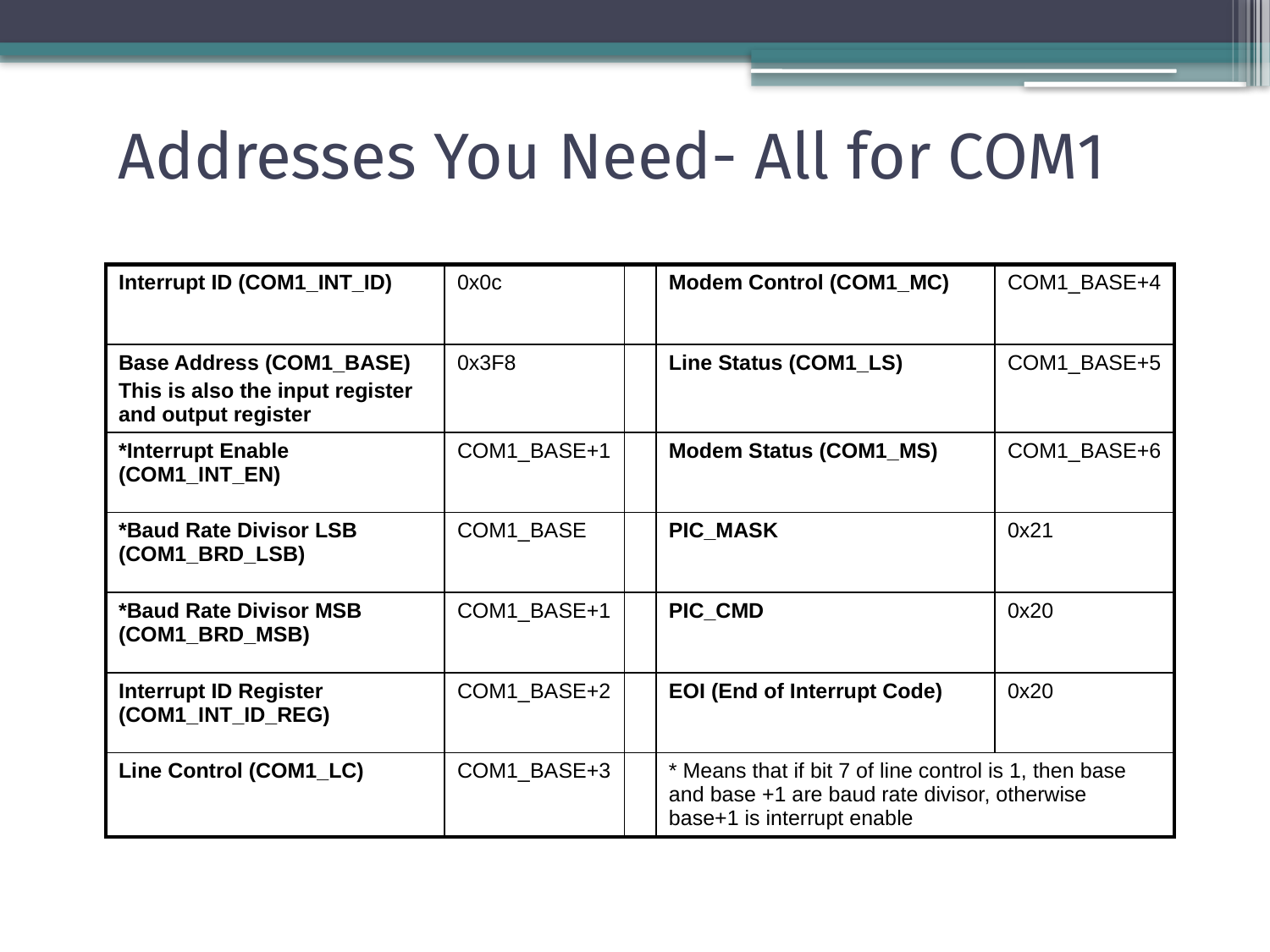

# Addresses You Need- All for COM1
| Interrupt ID (COM1\_INT\_ID) | 0x0c |  | Modem Control (COM1\_MC) | COM1\_BASE+4 |
| --- | --- | --- | --- | --- |
| Base Address (COM1\_BASE) This is also the input register and output register | 0x3F8 |  | Line Status (COM1\_LS) | COM1\_BASE+5 |
| \*Interrupt Enable (COM1\_INT\_EN) | COM1\_BASE+1 |  | Modem Status (COM1\_MS) | COM1\_BASE+6 |
| \*Baud Rate Divisor LSB (COM1\_BRD\_LSB) | COM1\_BASE |  | PIC\_MASK | 0x21 |
| \*Baud Rate Divisor MSB (COM1\_BRD\_MSB) | COM1\_BASE+1 |  | PIC\_CMD | 0x20 |
| Interrupt ID Register (COM1\_INT\_ID\_REG) | COM1\_BASE+2 |  | EOI (End of Interrupt Code) | 0x20 |
| Line Control (COM1\_LC) | COM1\_BASE+3 |  | \* Means that if bit 7 of line control is 1, then base and base +1 are baud rate divisor, otherwise base+1 is interrupt enable |  |